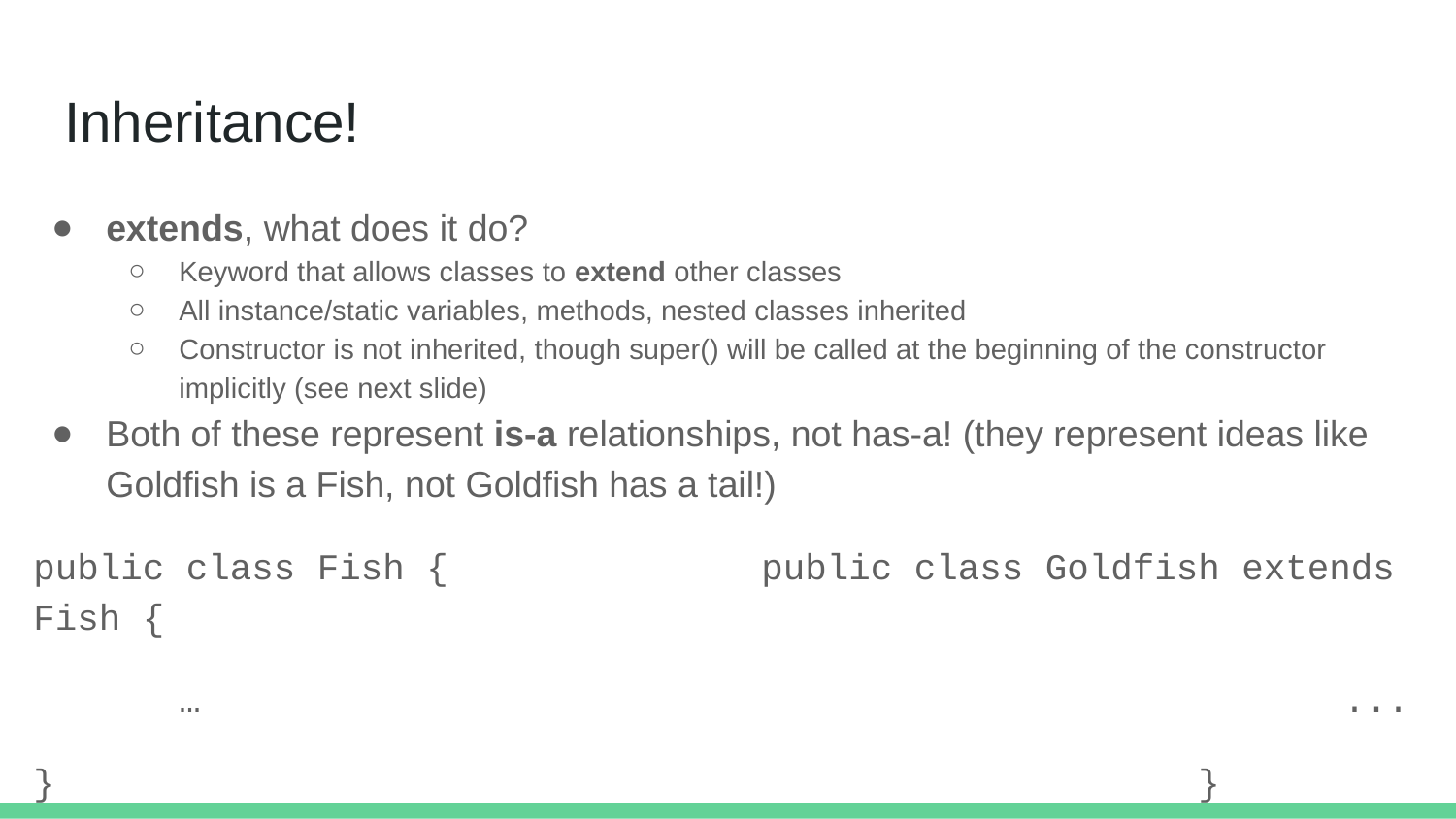

# Inheritance!
extends, what does it do?
Keyword that allows classes to extend other classes
All instance/static variables, methods, nested classes inherited
Constructor is not inherited, though super() will be called at the beginning of the constructor implicitly (see next slide)
Both of these represent is-a relationships, not has-a! (they represent ideas like Goldfish is a Fish, not Goldfish has a tail!)
public class Fish {			public class Goldfish extends Fish {
	…								...
}								}